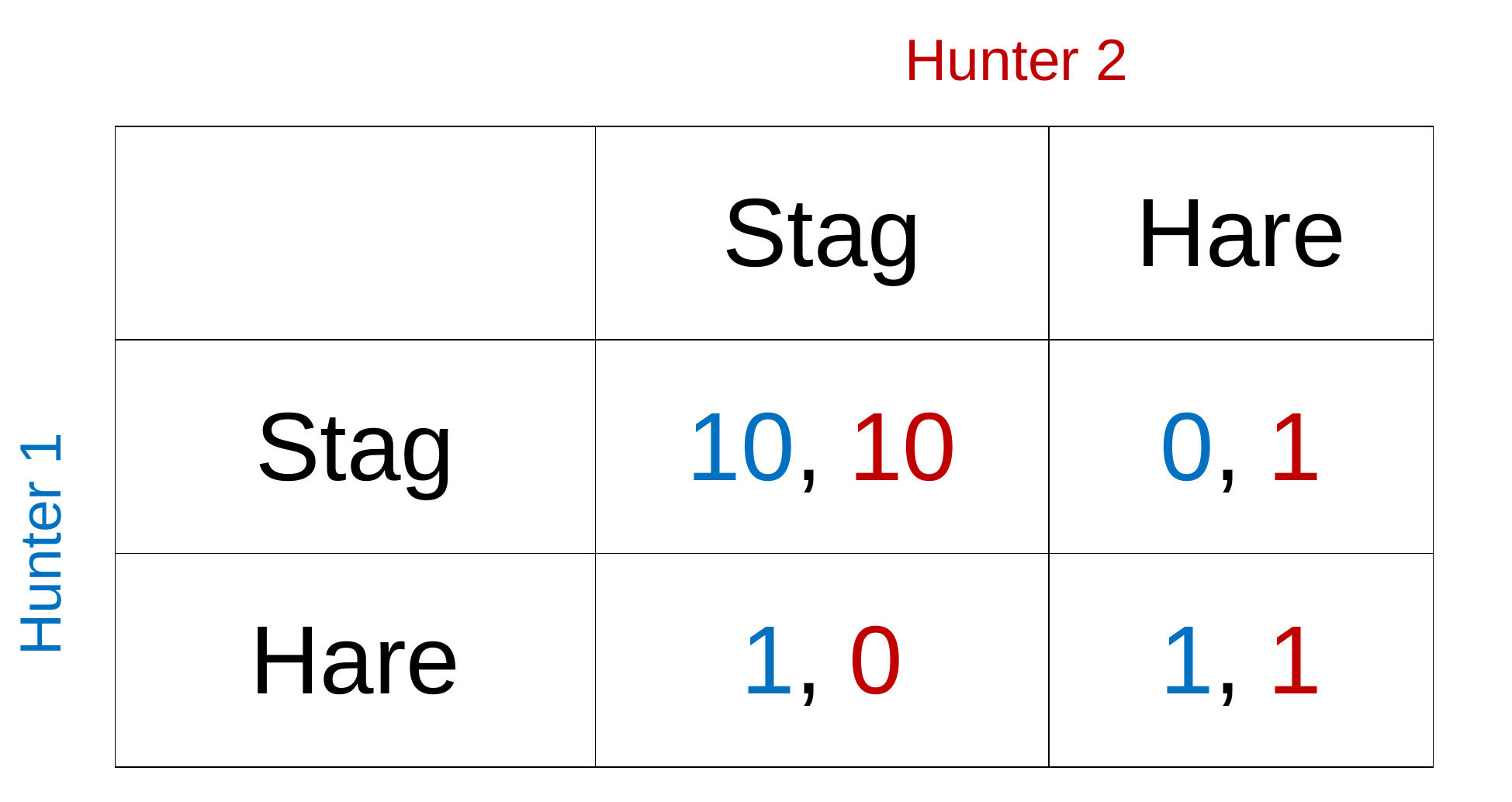

Hunter 2
|  | Stag | Hare |
| --- | --- | --- |
| Stag | 10, 10 | 0, 1 |
| Hare | 1, 0 | 1, 1 |
Hunter 1